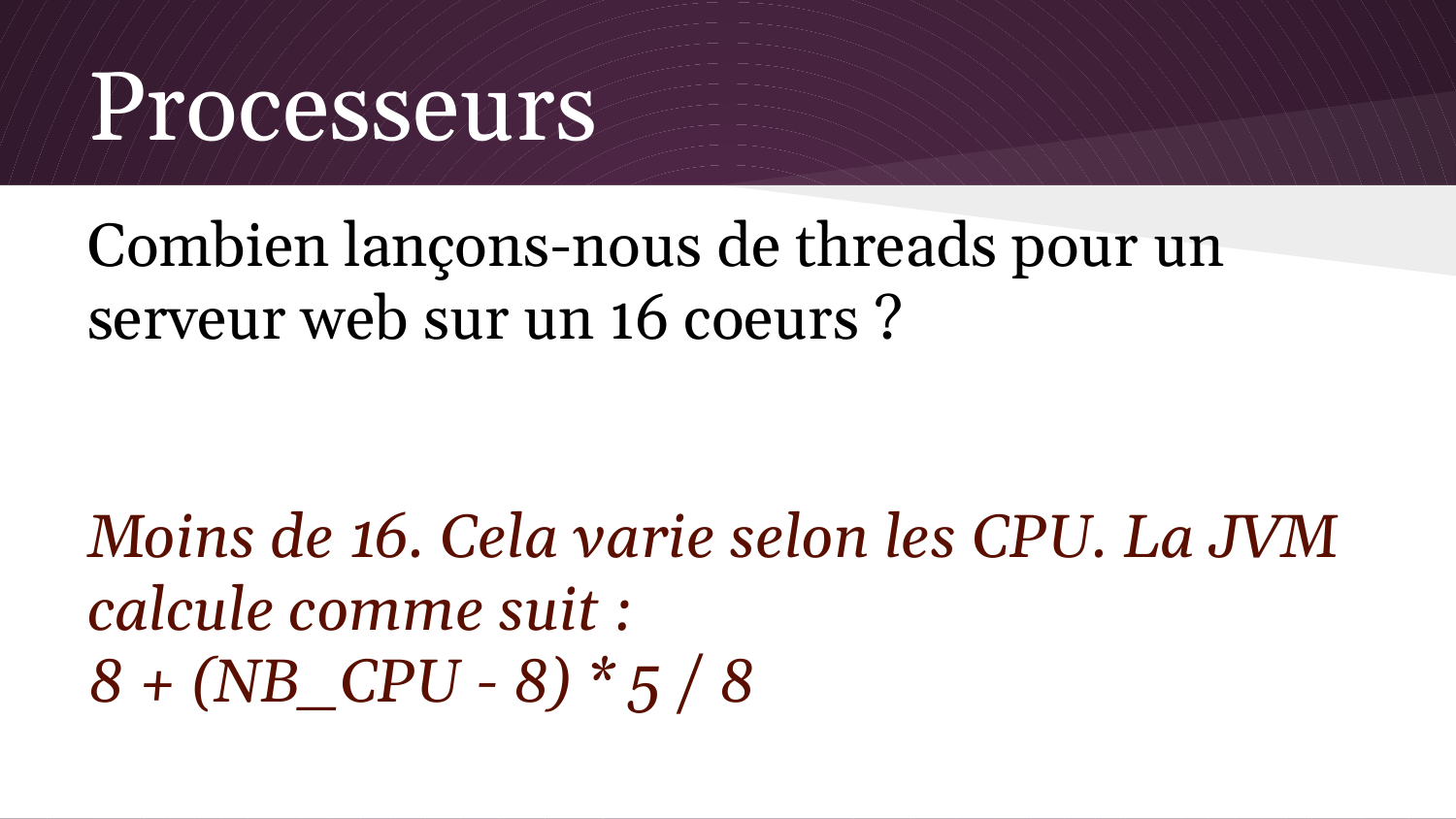

# Processeurs
Combien lançons-nous de threads pour un serveur web sur un 16 coeurs ?

Moins de 16. Cela varie selon les CPU. La JVM calcule comme suit :
8 + (NB_CPU - 8) * 5 / 8